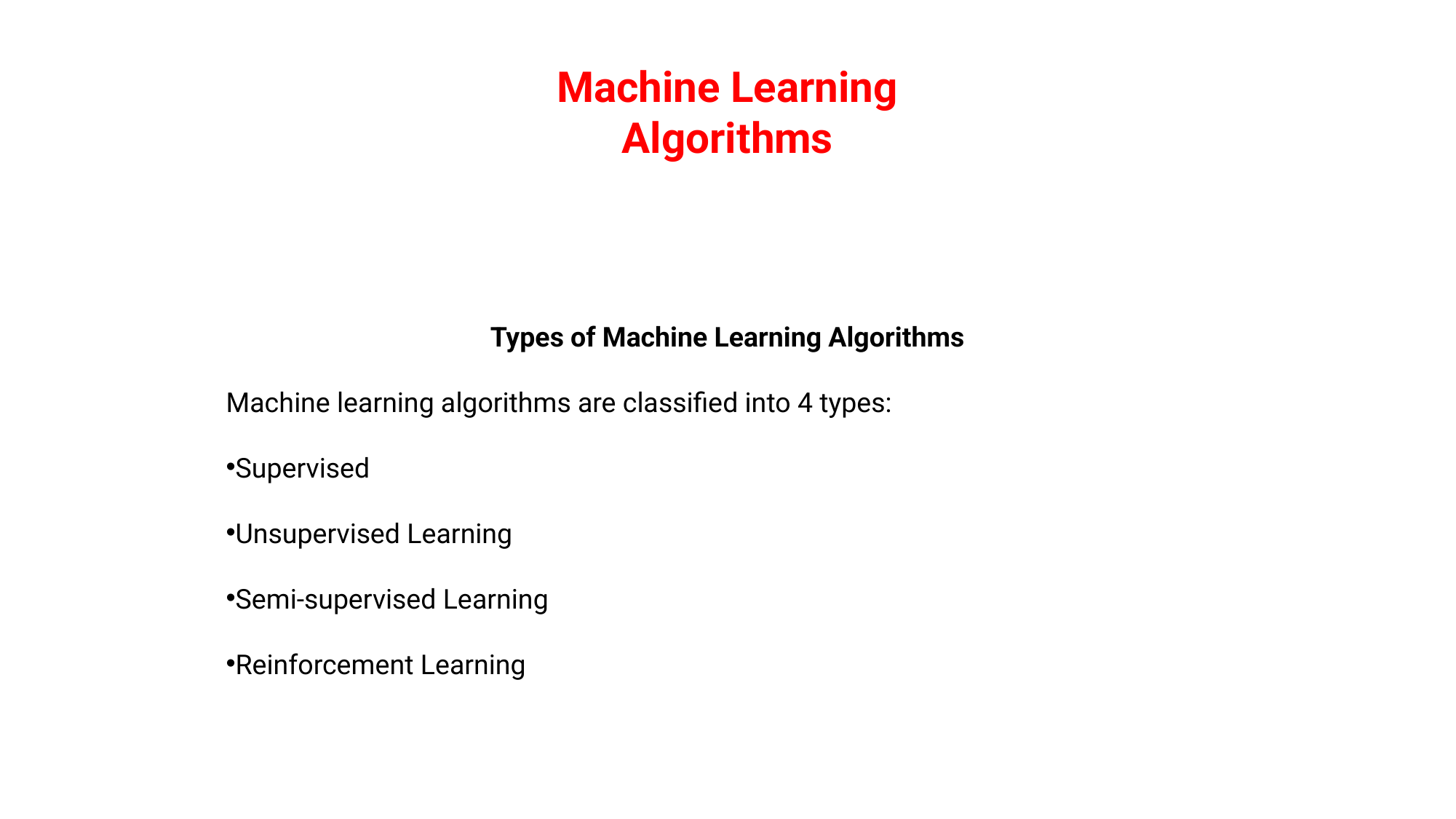

Machine Learning Algorithms
Types of Machine Learning Algorithms

Machine learning algorithms are classified into 4 types:

Supervised

Unsupervised Learning

Semi-supervised Learning

Reinforcement Learning